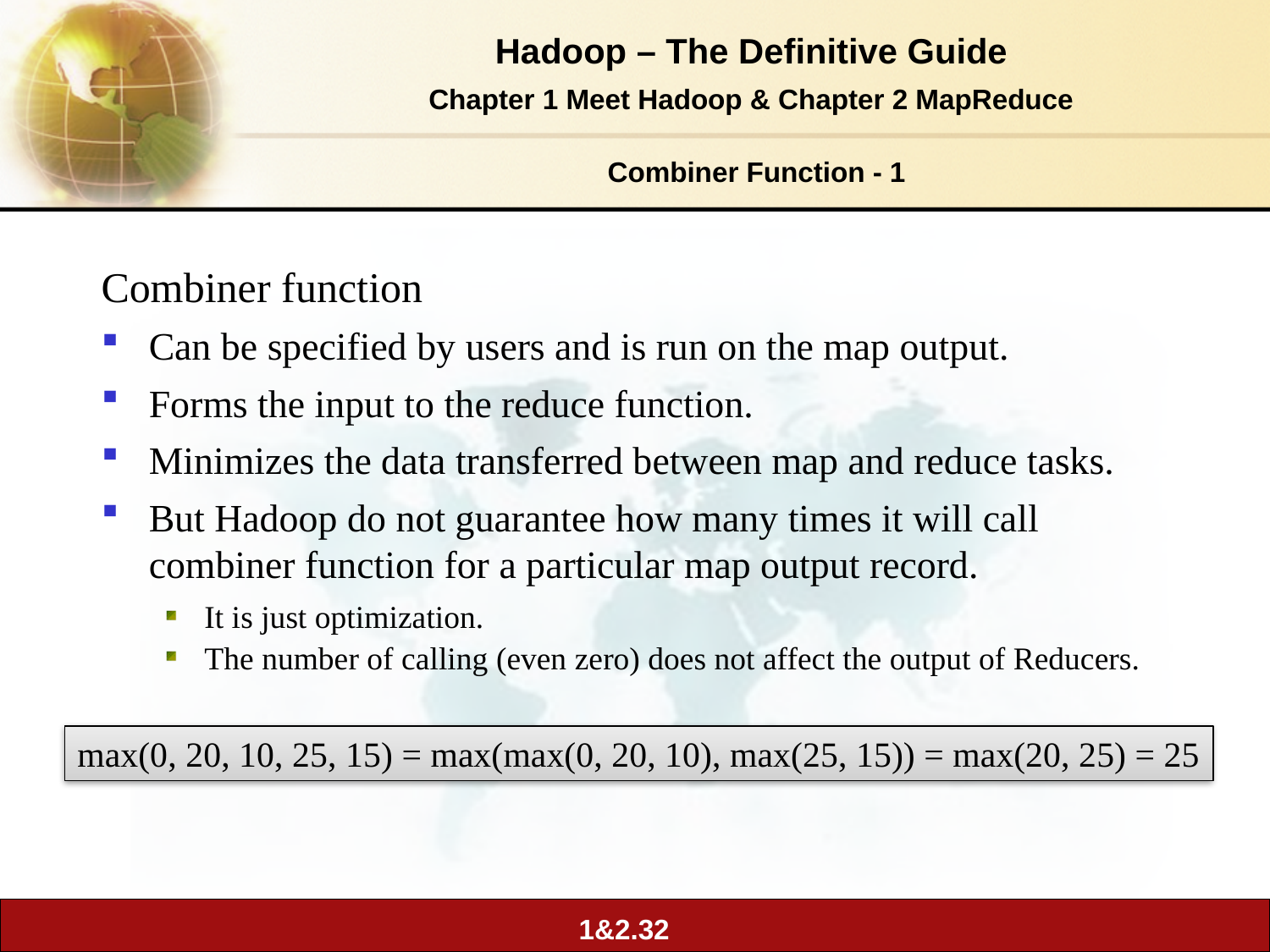

# Combiner Function - 1
Combiner function
Can be specified by users and is run on the map output.
Forms the input to the reduce function.
Minimizes the data transferred between map and reduce tasks.
But Hadoop do not guarantee how many times it will call combiner function for a particular map output record.
It is just optimization.
The number of calling (even zero) does not affect the output of Reducers.

max(0, 20, 10, 25, 15) = max(max(0, 20, 10), max(25, 15)) = max(20, 25) = 25